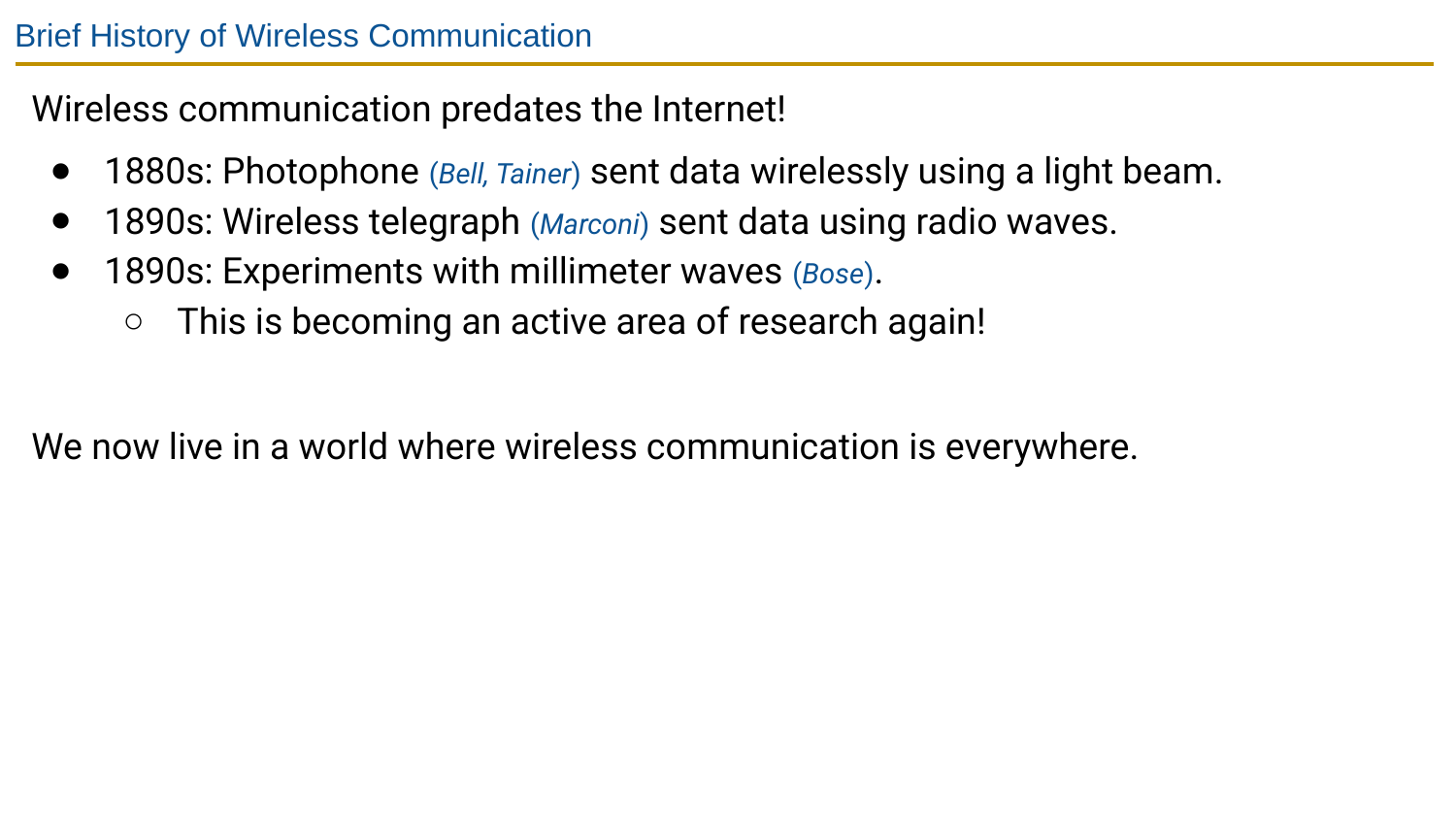

# Brief History of Wireless Communication
Wireless communication predates the Internet!
1880s: Photophone (Bell, Tainer) sent data wirelessly using a light beam.
1890s: Wireless telegraph (Marconi) sent data using radio waves.
1890s: Experiments with millimeter waves (Bose).
This is becoming an active area of research again!

We now live in a world where wireless communication is everywhere.